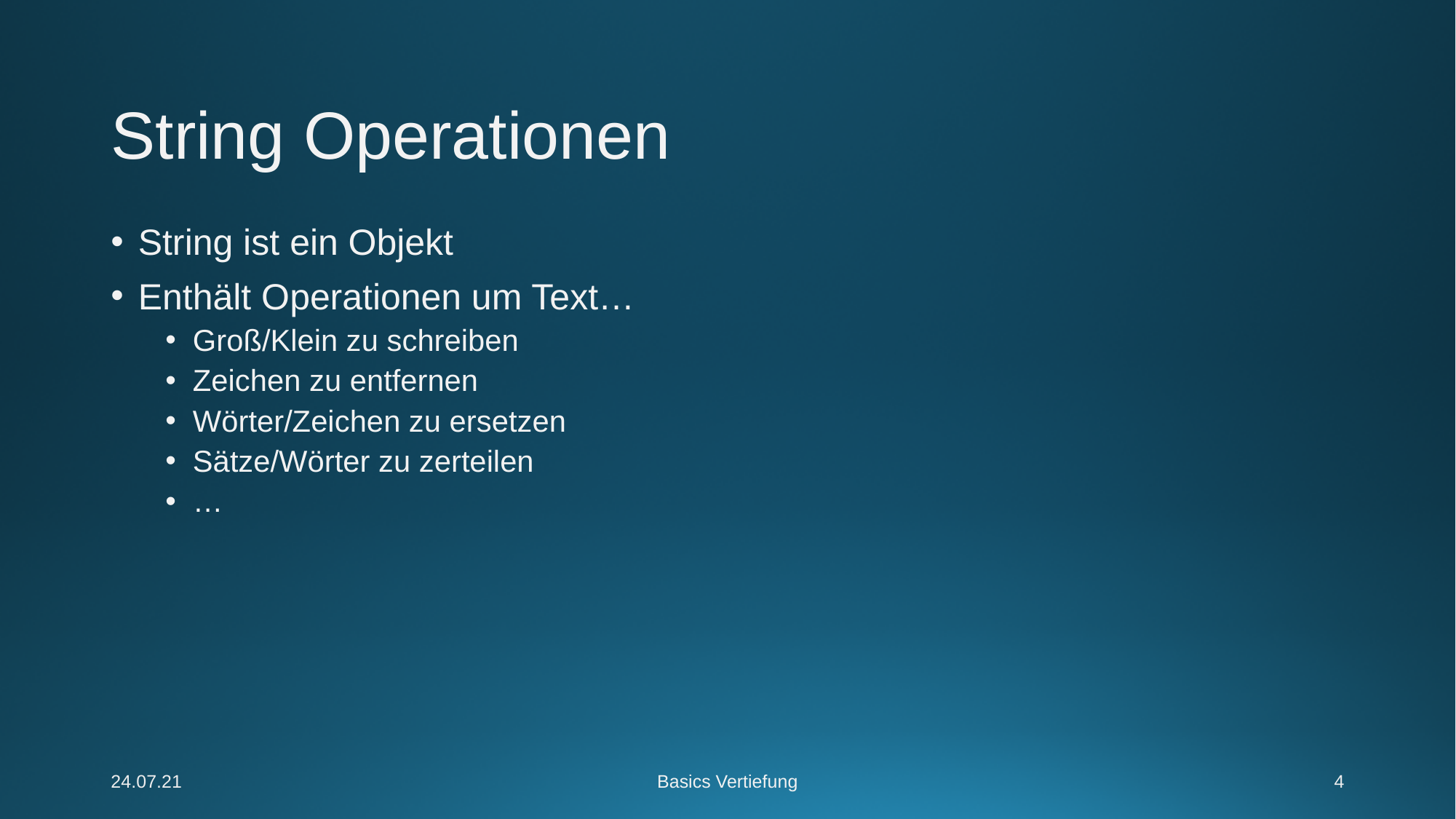

# String Operationen
String ist ein Objekt
Enthält Operationen um Text…
Groß/Klein zu schreiben
Zeichen zu entfernen
Wörter/Zeichen zu ersetzen
Sätze/Wörter zu zerteilen
…

24.07.21
Basics Vertiefung
4